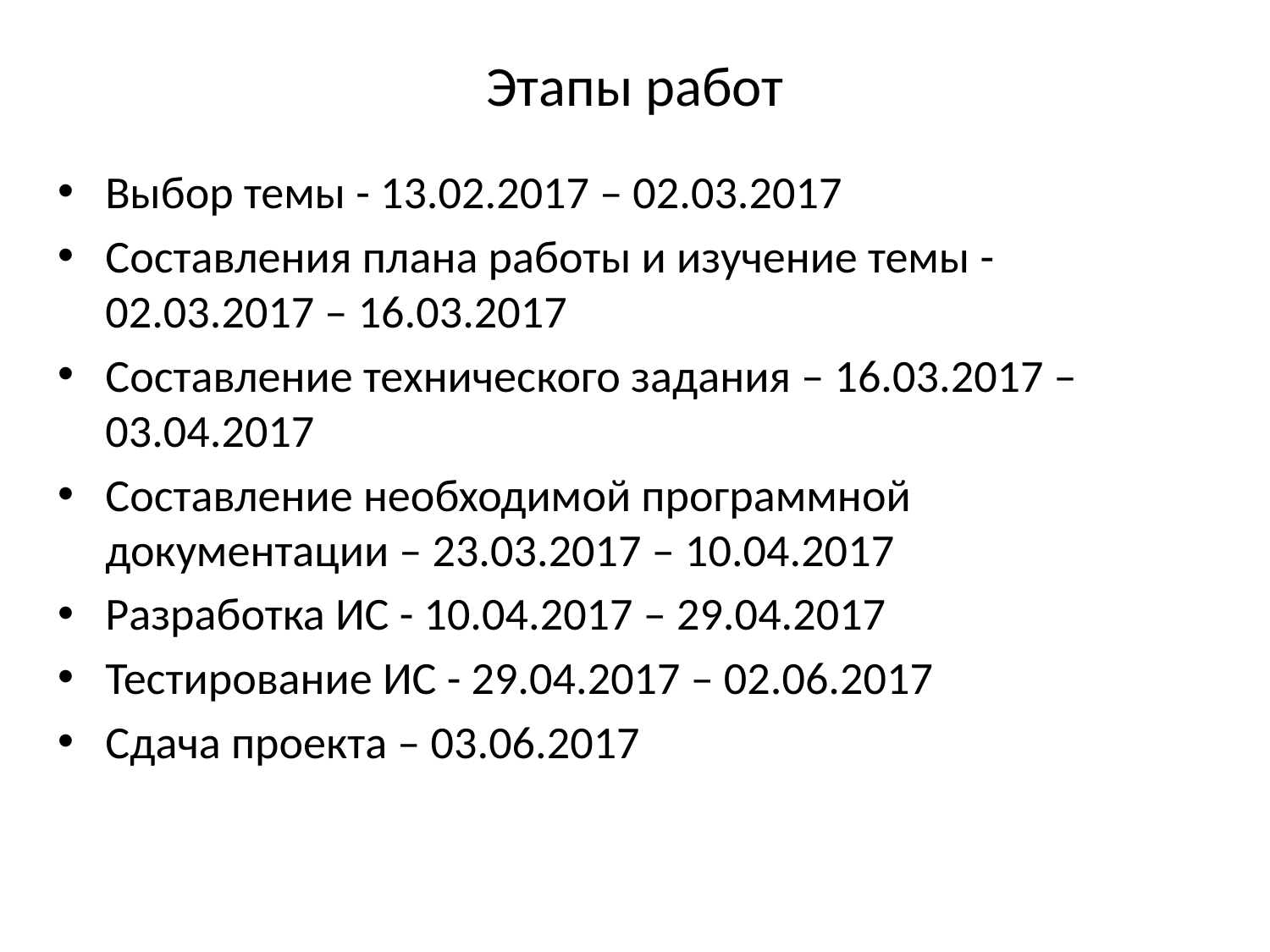

# Этапы работ
Выбор темы - 13.02.2017 – 02.03.2017
Составления плана работы и изучение темы - 02.03.2017 – 16.03.2017
Составление технического задания – 16.03.2017 – 03.04.2017
Составление необходимой программной документации – 23.03.2017 – 10.04.2017
Разработка ИС - 10.04.2017 – 29.04.2017
Тестирование ИС - 29.04.2017 – 02.06.2017
Сдача проекта – 03.06.2017